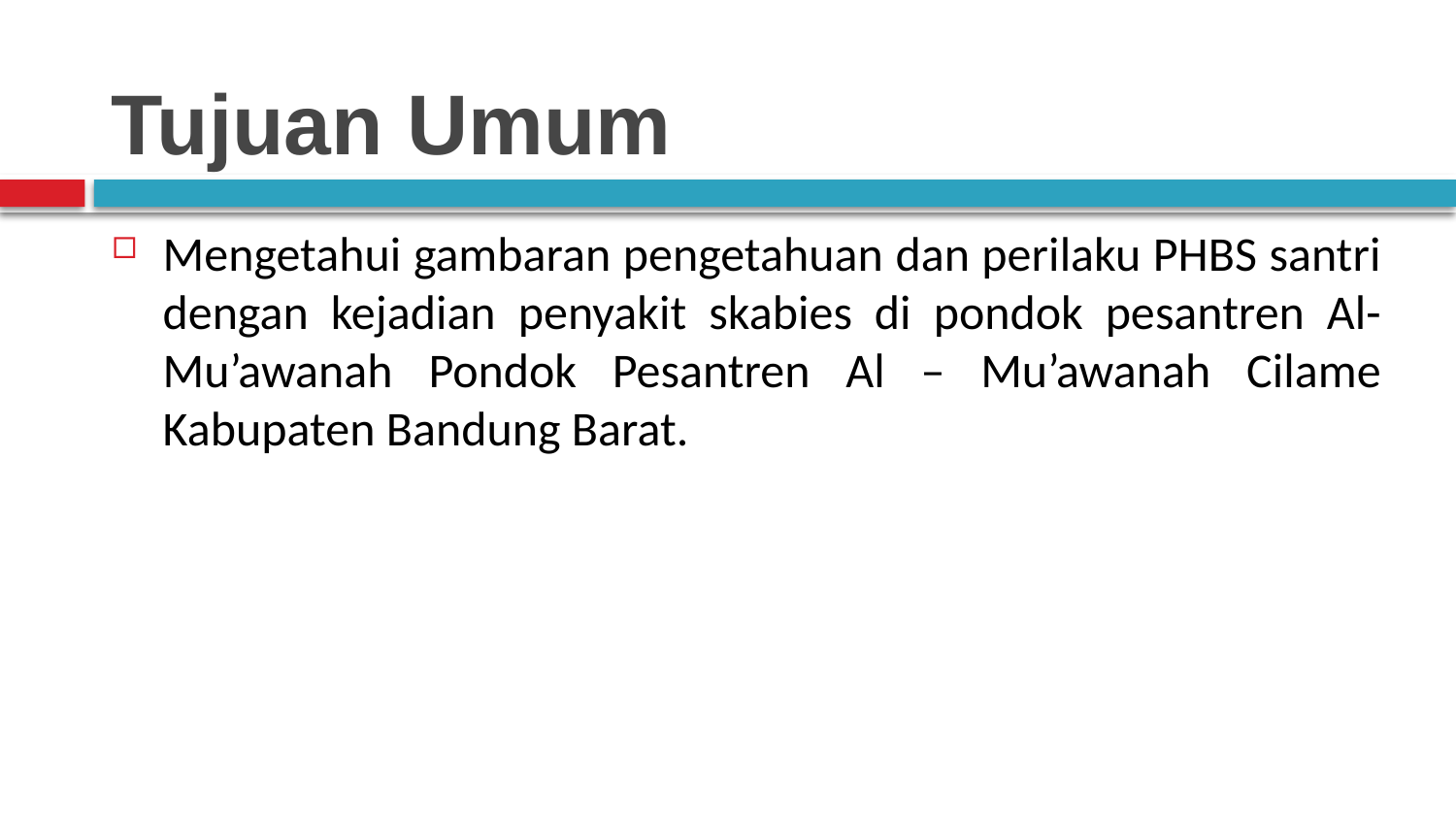

# Tujuan Umum
Mengetahui gambaran pengetahuan dan perilaku PHBS santri dengan kejadian penyakit skabies di pondok pesantren Al-Mu’awanah Pondok Pesantren Al – Mu’awanah Cilame Kabupaten Bandung Barat.